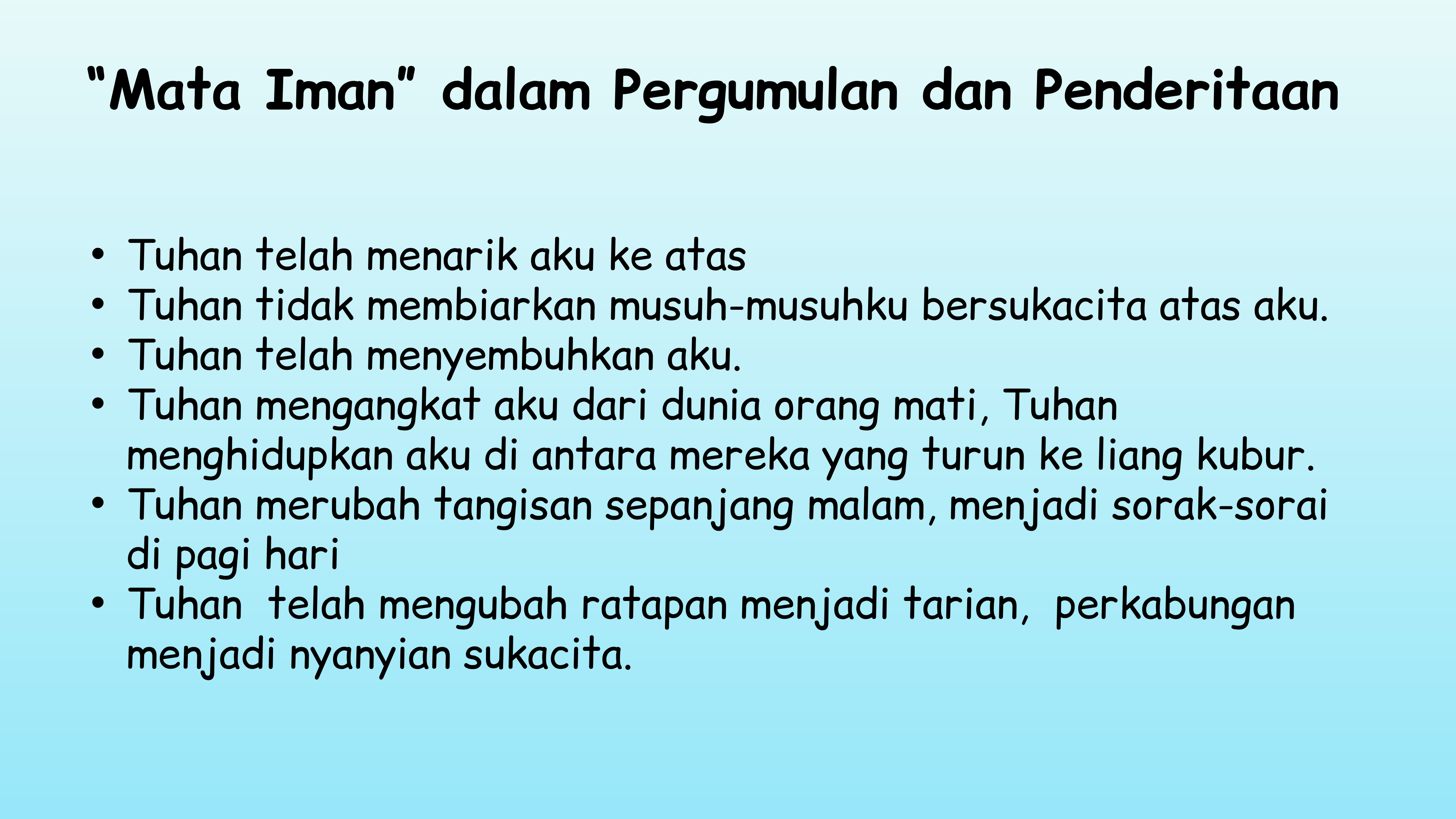

“Mata Iman” dalam Pergumulan dan Penderitaan
Tuhan telah menarik aku ke atas
Tuhan tidak membiarkan musuh-musuhku bersukacita atas aku.
Tuhan telah menyembuhkan aku.
Tuhan mengangkat aku dari dunia orang mati, Tuhan menghidupkan aku di antara mereka yang turun ke liang kubur.
Tuhan merubah tangisan sepanjang malam, menjadi sorak-sorai di pagi hari
Tuhan  telah mengubah ratapan menjadi tarian,  perkabungan menjadi nyanyian sukacita.